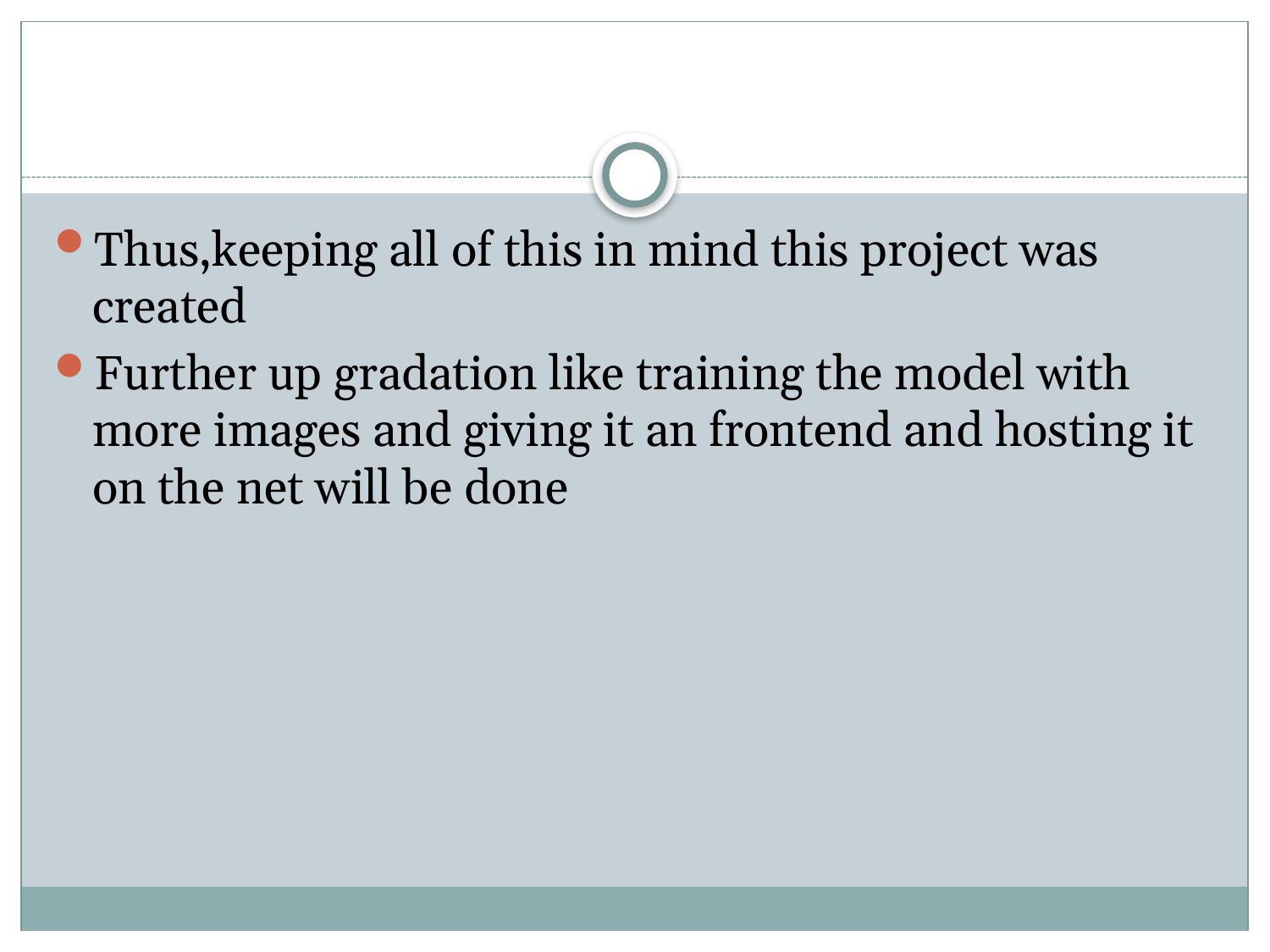

#
Thus,keeping all of this in mind this project was created
Further up gradation like training the model with more images and giving it an frontend and hosting it on the net will be done